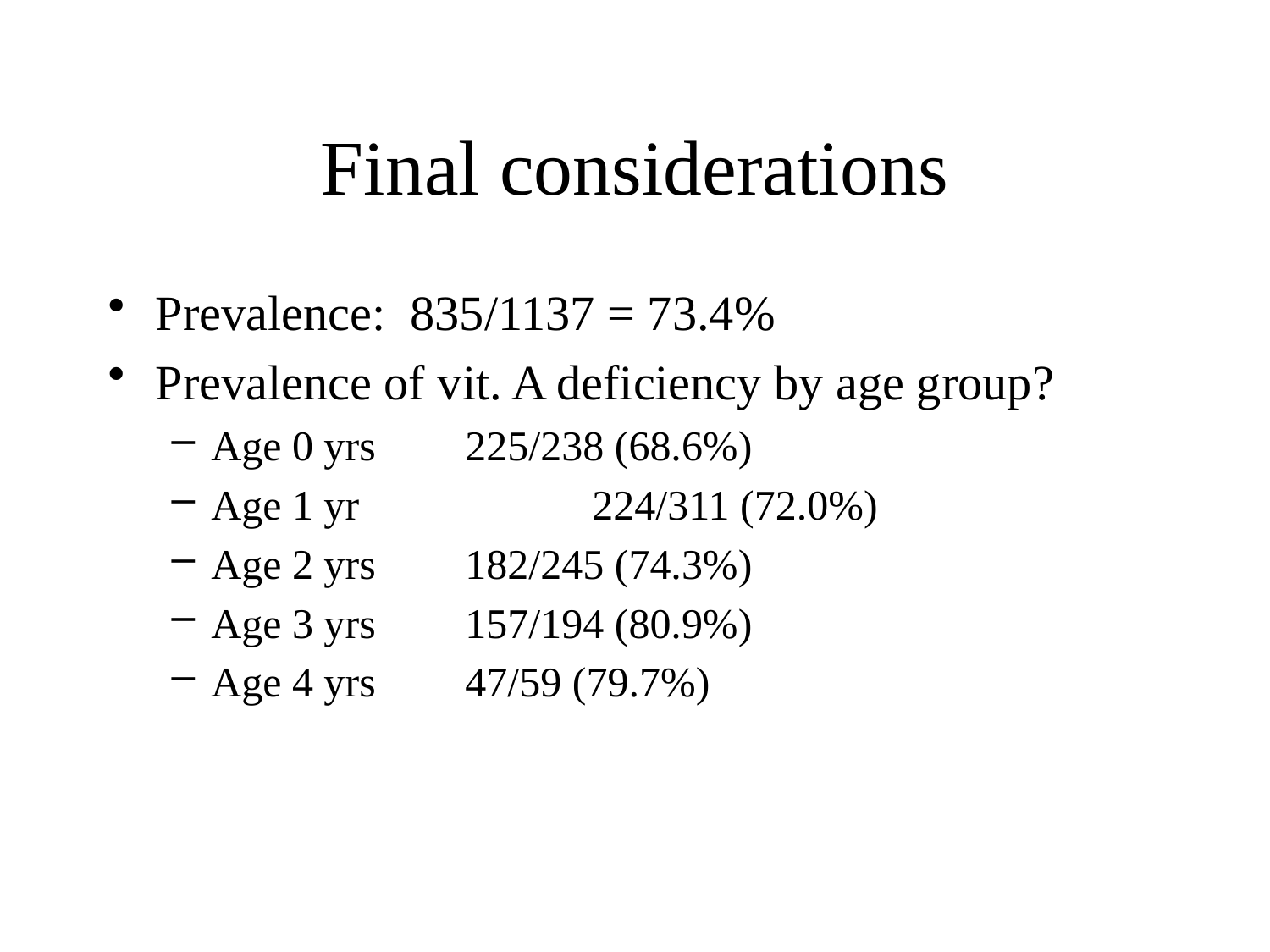

# Final considerations
Prevalence:  835/1137 = 73.4%
Prevalence of vit. A deficiency by age group?
Age 0 yrs 	225/238 (68.6%)
Age 1 yr		224/311 (72.0%)
Age 2 yrs	182/245 (74.3%)
Age 3 yrs	157/194 (80.9%)
Age 4 yrs	47/59 (79.7%)